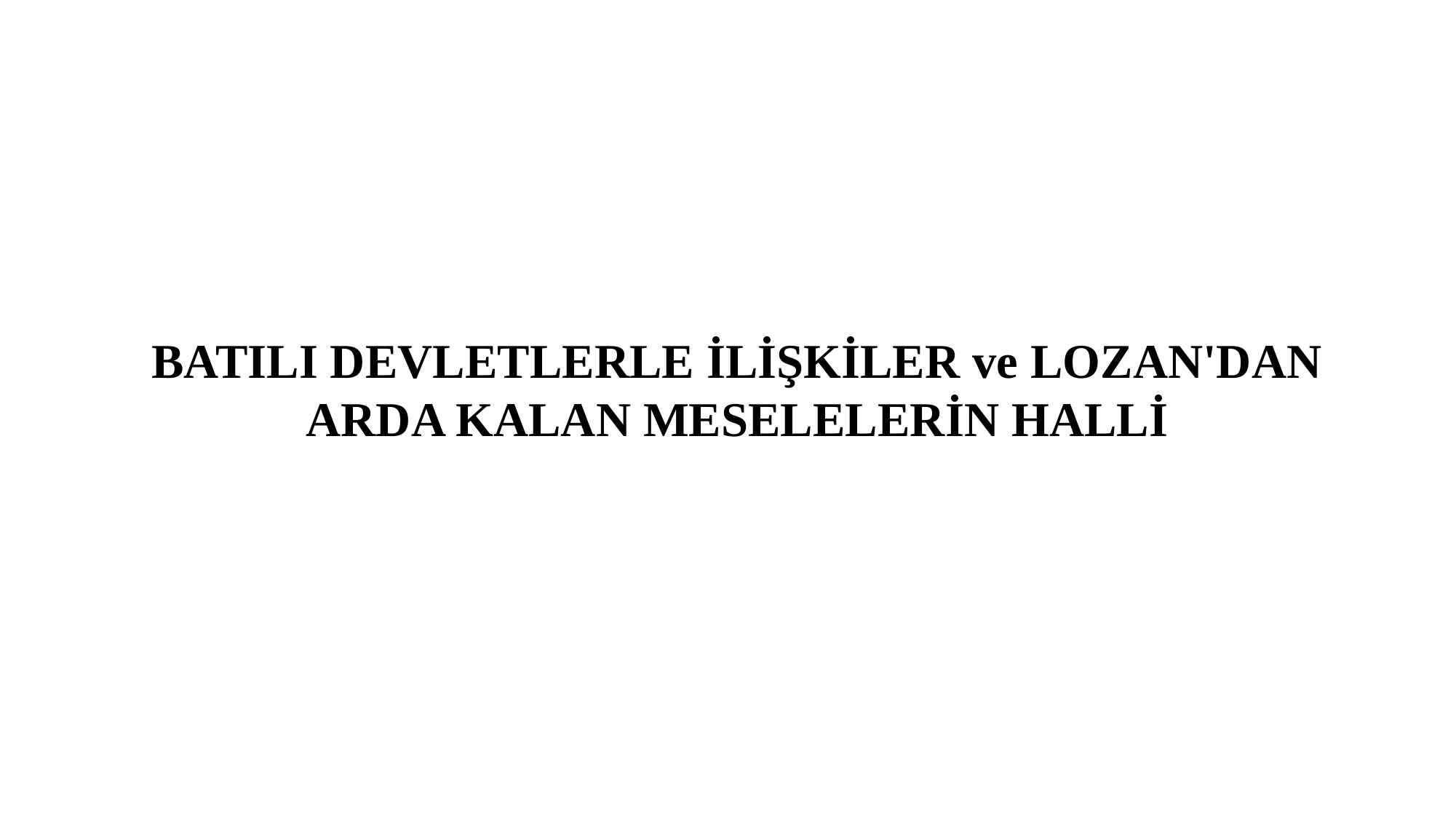

# BATILI DEVLETLERLE İLİŞKİLER ve LOZAN'DAN ARDA KALAN MESELELERİN HALLİ